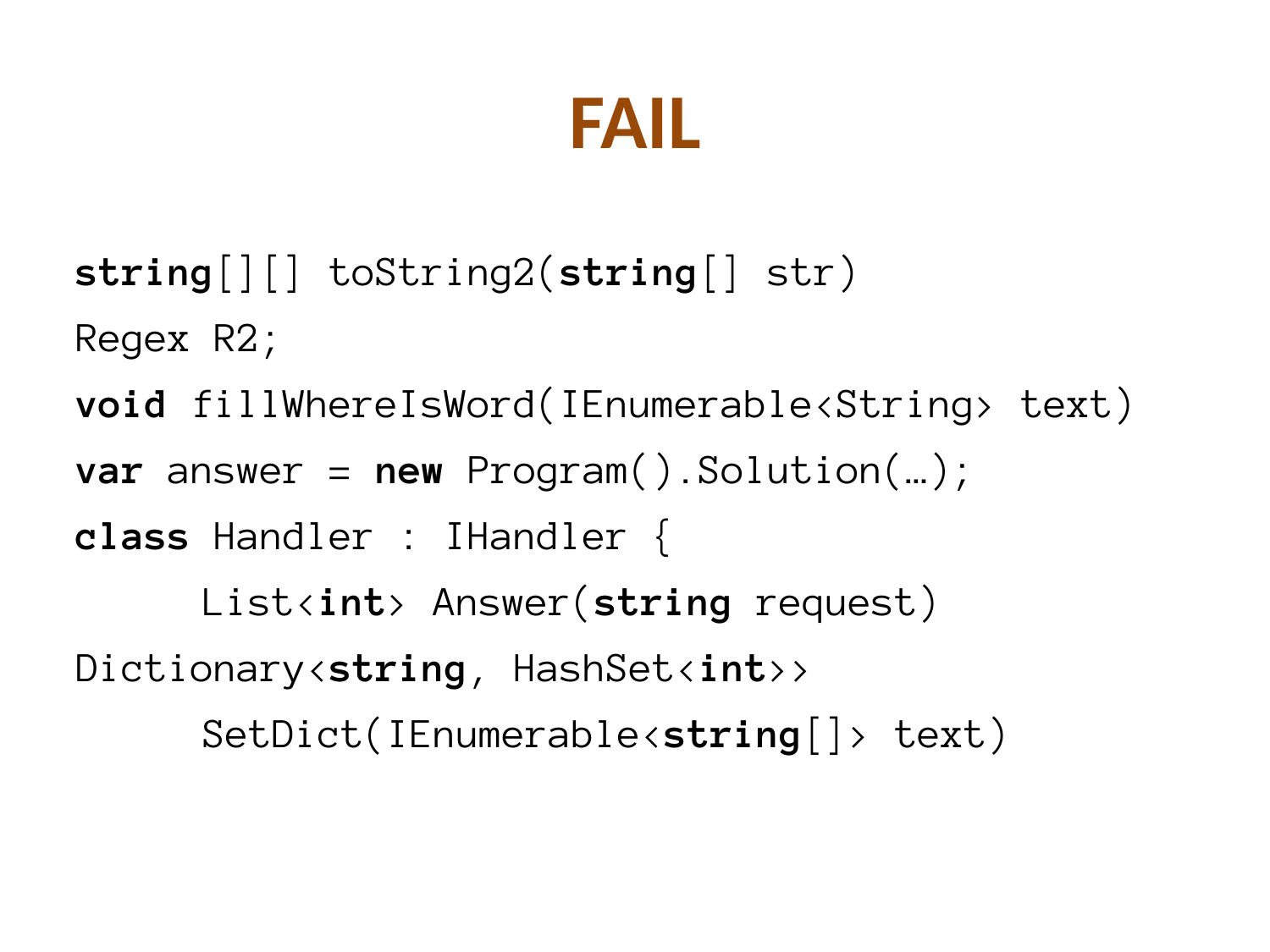

# FAIL
string[][] toString2(string[] str)
Regex R2;
void fillWhereIsWord(IEnumerable<String> text)
var answer = new Program().Solution(…);
class Handler : IHandler {
	List<int> Answer(string request)
Dictionary<string, HashSet<int>> 				SetDict(IEnumerable<string[]> text)